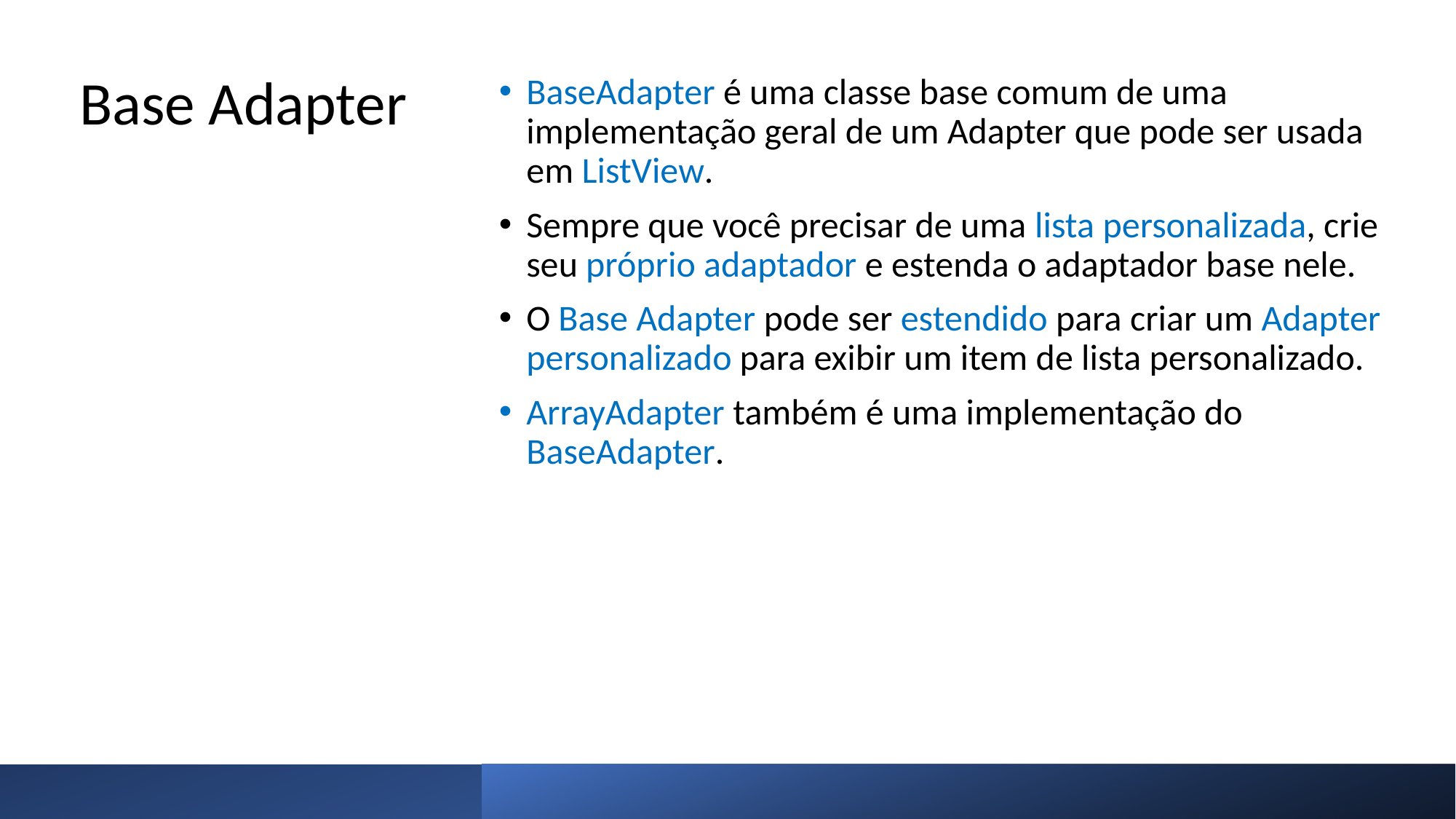

# Base Adapter
BaseAdapter é uma classe base comum de uma implementação geral de um Adapter que pode ser usada em ListView.
Sempre que você precisar de uma lista personalizada, crie seu próprio adaptador e estenda o adaptador base nele.
O Base Adapter pode ser estendido para criar um Adapter personalizado para exibir um item de lista personalizado.
ArrayAdapter também é uma implementação do BaseAdapter.